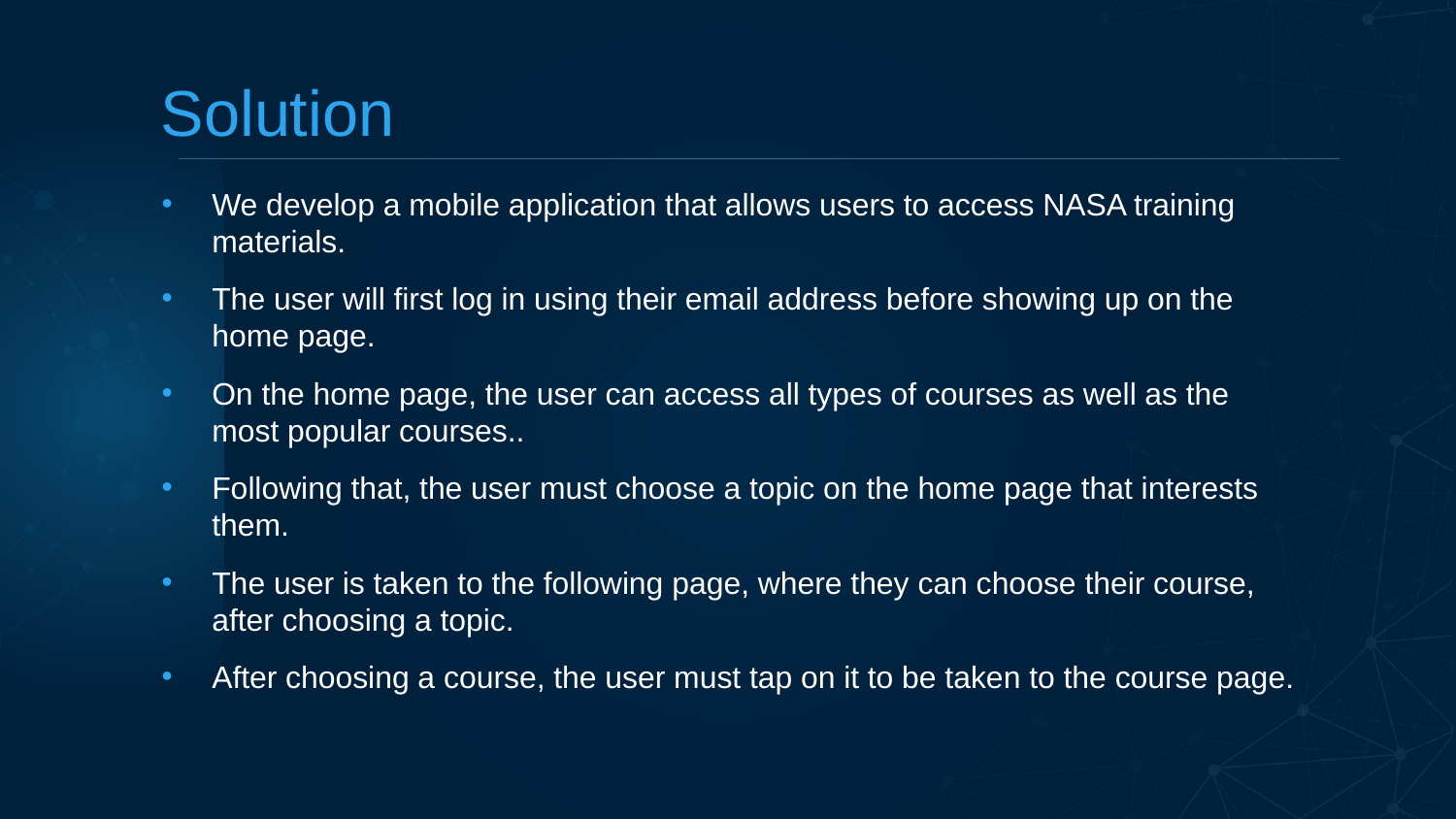

# Solution
We develop a mobile application that allows users to access NASA training materials.
The user will first log in using their email address before showing up on the home page.
On the home page, the user can access all types of courses as well as the most popular courses..
Following that, the user must choose a topic on the home page that interests them.
The user is taken to the following page, where they can choose their course, after choosing a topic.
After choosing a course, the user must tap on it to be taken to the course page.